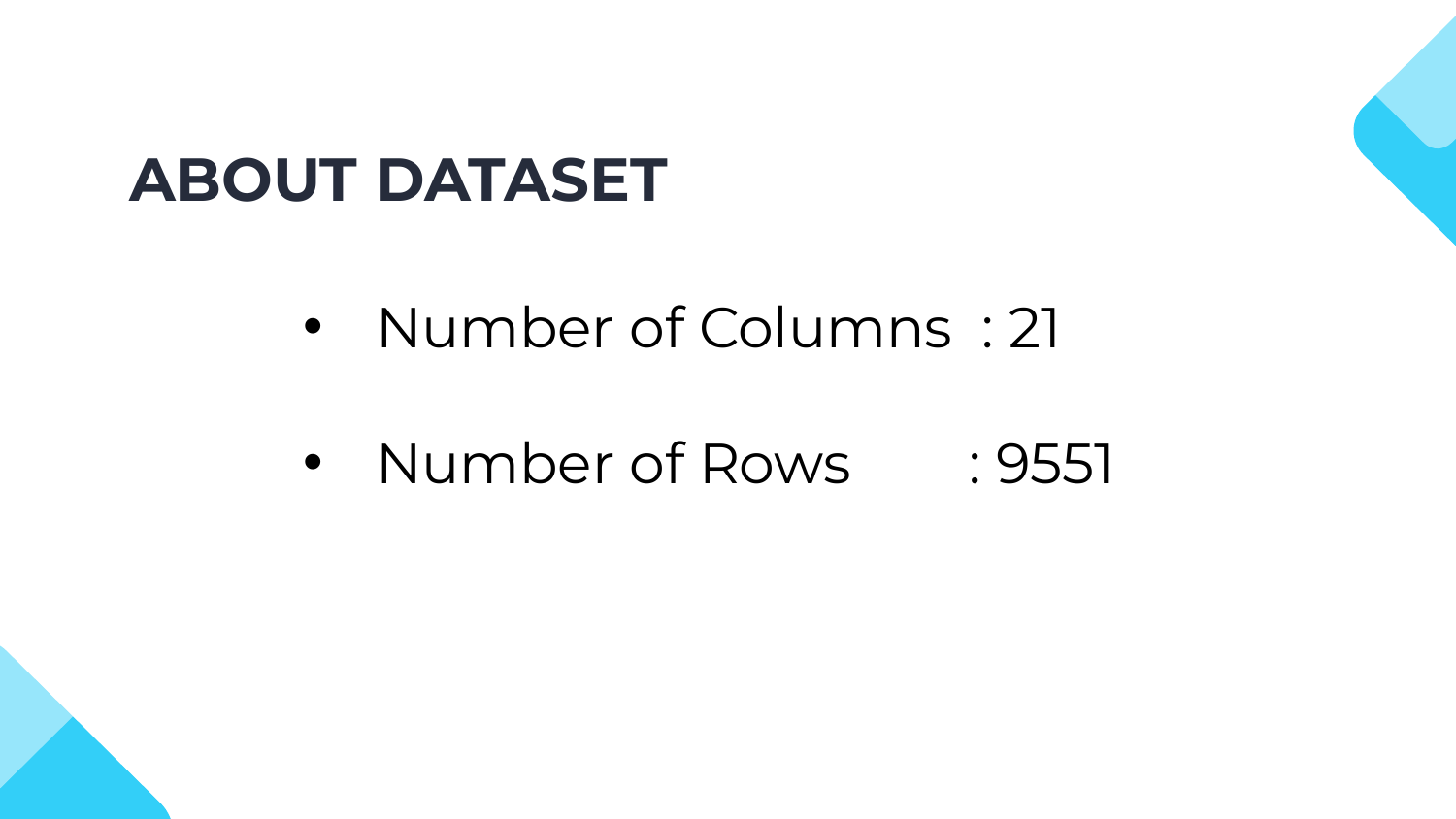

# ABOUT DATASET
Number of Columns  : 21

Number of Rows        : 9551